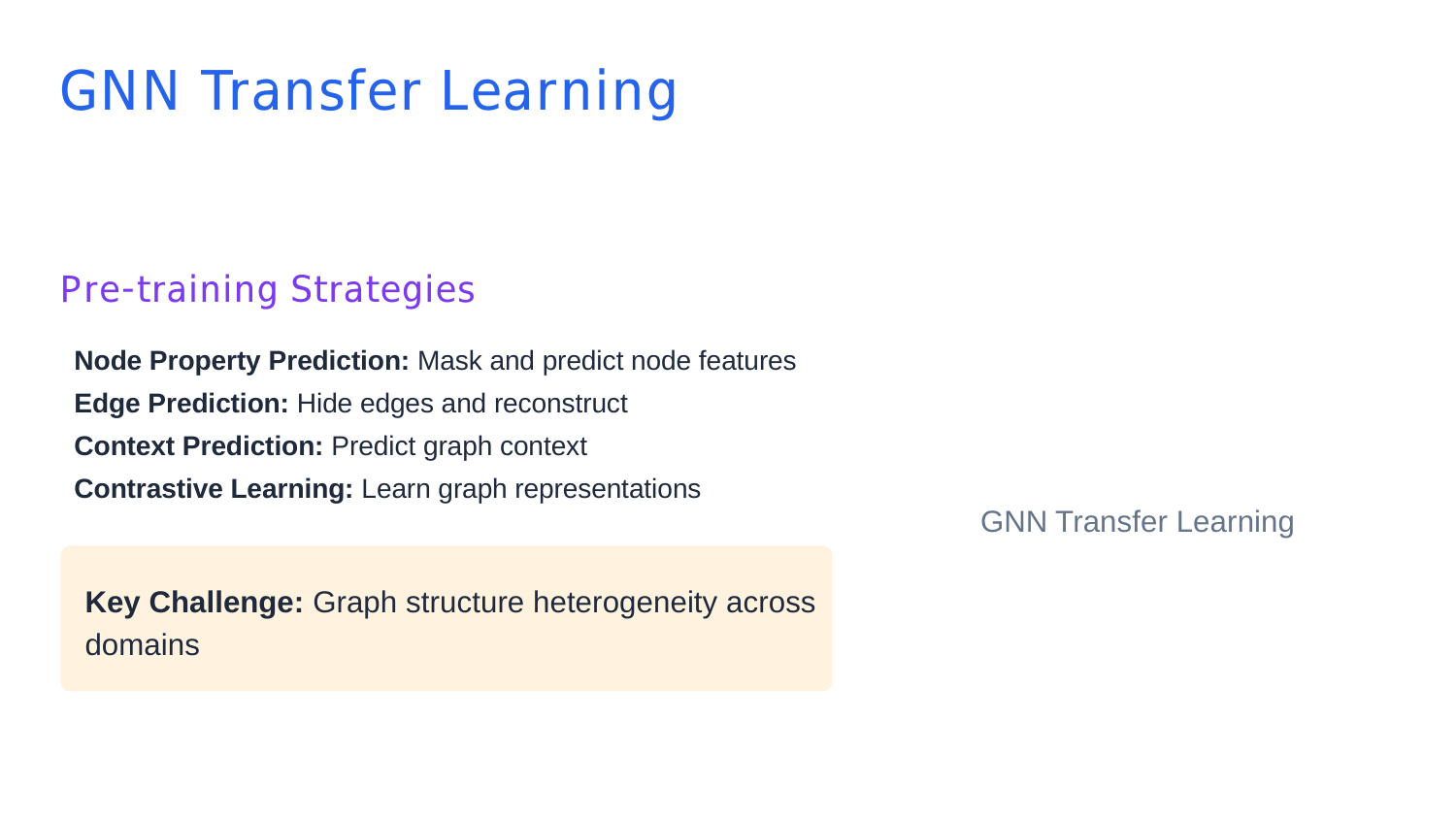

GNN Transfer Learning
Pre-training Strategies
GNN Transfer Learning
Node Property Prediction: Mask and predict node features
Edge Prediction: Hide edges and reconstruct
Context Prediction: Predict graph context
Contrastive Learning: Learn graph representations

Key Challenge: Graph structure heterogeneity across domains